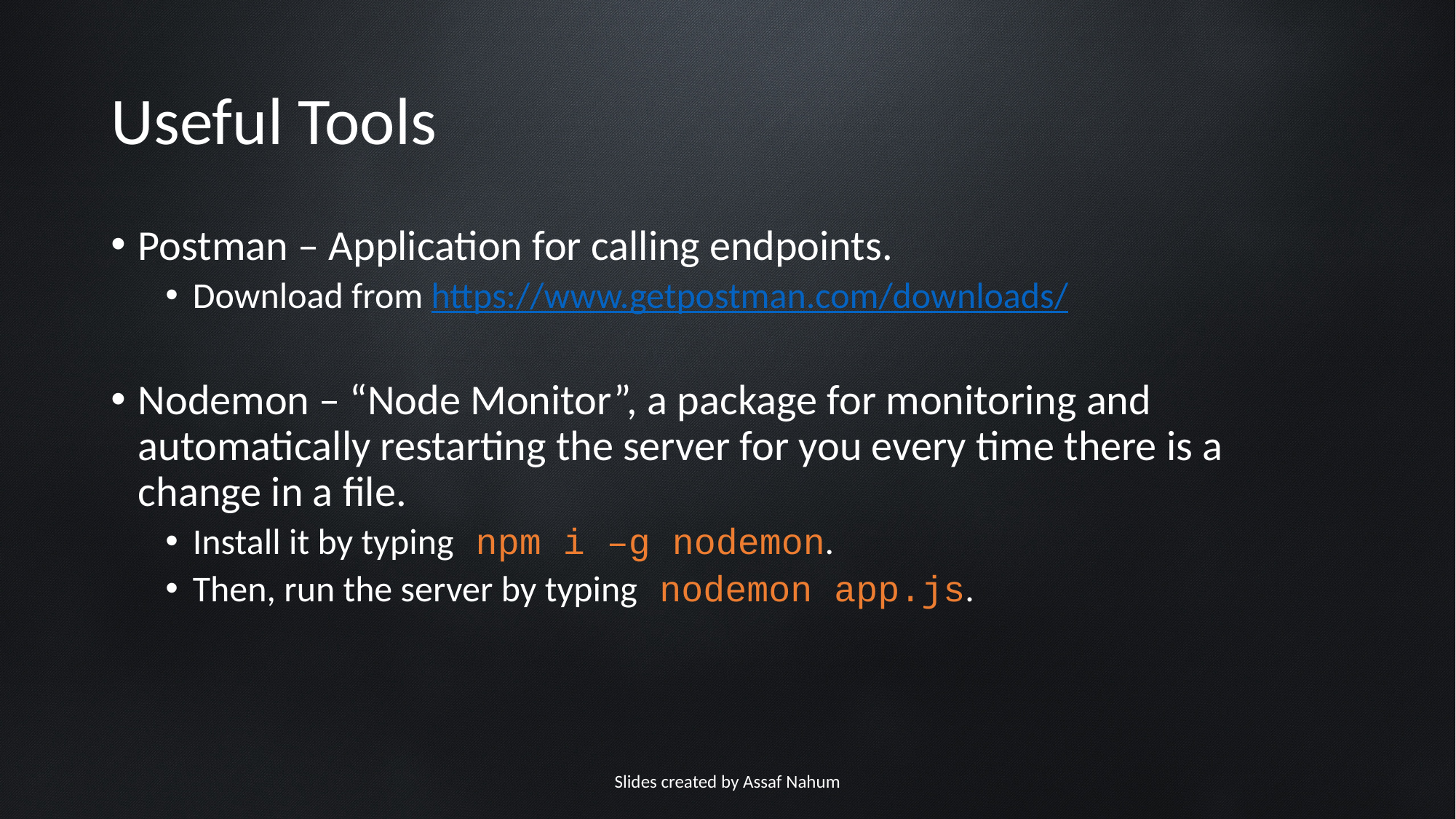

# Useful Tools
Postman – Application for calling endpoints.
Download from https://www.getpostman.com/downloads/

Nodemon – “Node Monitor”, a package for monitoring and automatically restarting the server for you every time there is a change in a file.
Install it by typing npm i –g nodemon.
Then, run the server by typing nodemon app.js.

Slides created by Assaf Nahum